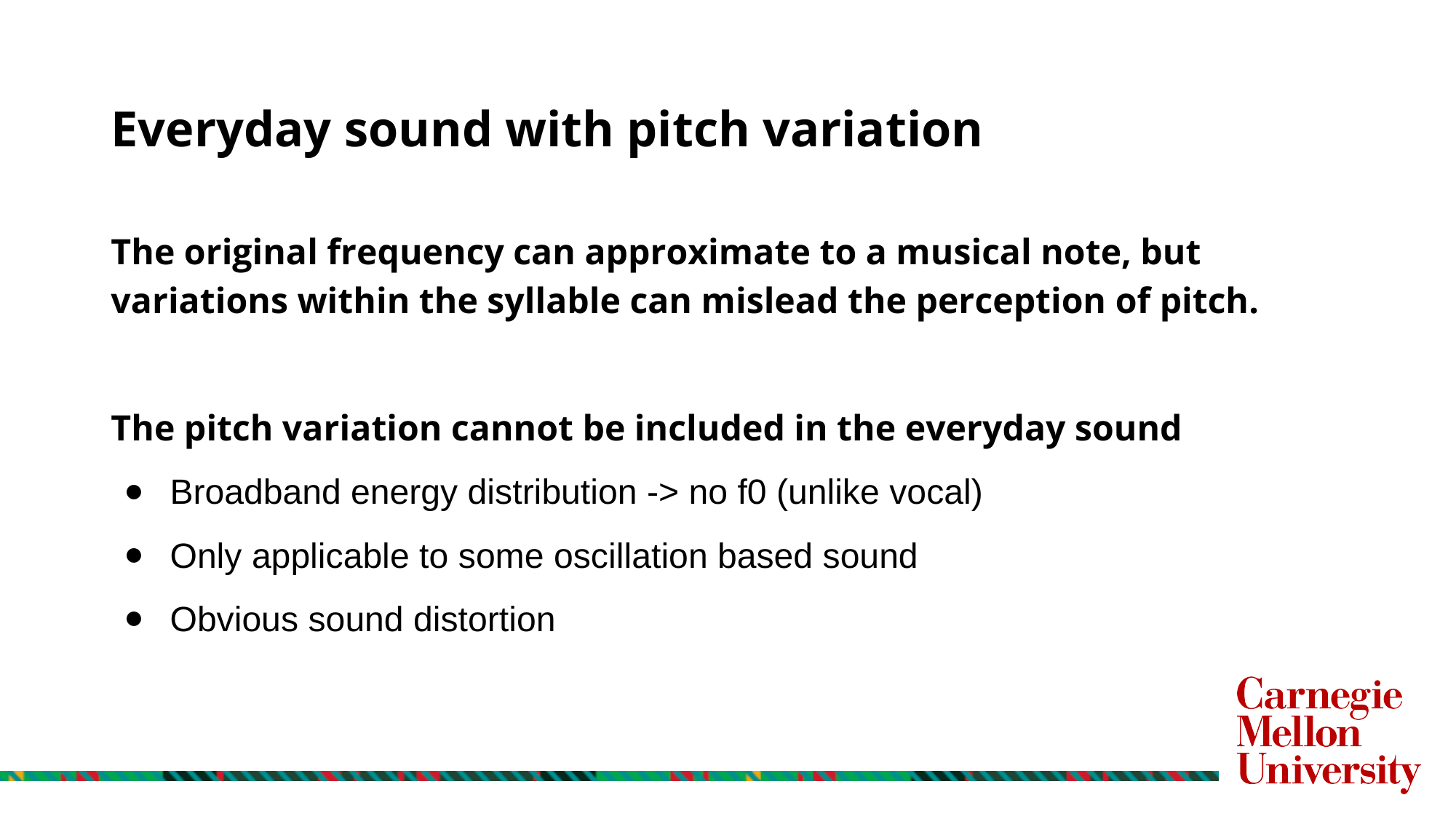

# Everyday sound with pitch variation
The original frequency can approximate to a musical note, but variations within the syllable can mislead the perception of pitch.

The pitch variation cannot be included in the everyday sound
Broadband energy distribution -> no f0 (unlike vocal)
Only applicable to some oscillation based sound
Obvious sound distortion